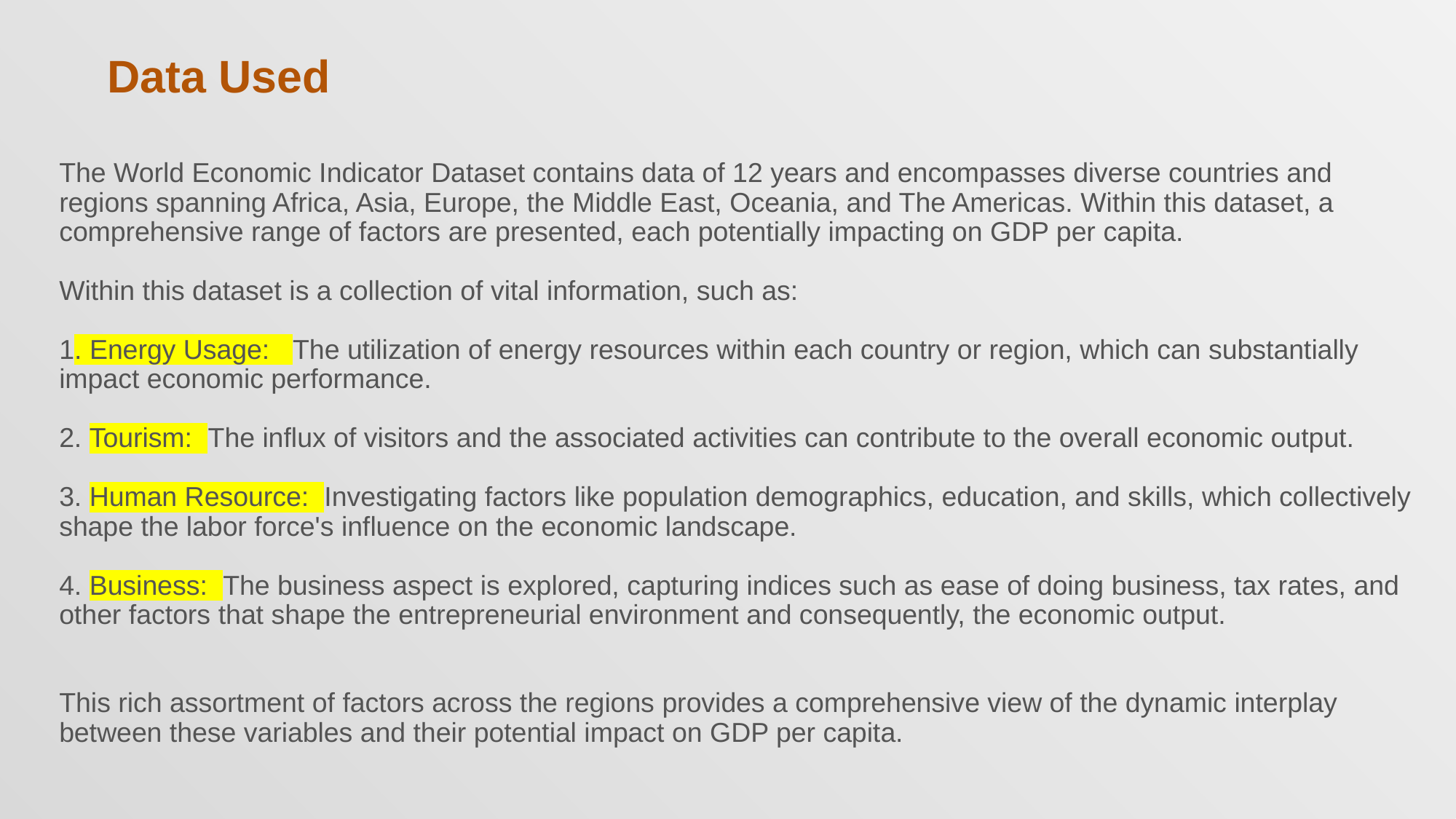

#
Data Used

The World Economic Indicator Dataset contains data of 12 years and encompasses diverse countries and regions spanning Africa, Asia, Europe, the Middle East, Oceania, and The Americas. Within this dataset, a comprehensive range of factors are presented, each potentially impacting on GDP per capita.

Within this dataset is a collection of vital information, such as:

1. Energy Usage:   The utilization of energy resources within each country or region, which can substantially impact economic performance.

2. Tourism:  The influx of visitors and the associated activities can contribute to the overall economic output.

3. Human Resource:  Investigating factors like population demographics, education, and skills, which collectively shape the labor force's influence on the economic landscape.

4. Business:  The business aspect is explored, capturing indices such as ease of doing business, tax rates, and other factors that shape the entrepreneurial environment and consequently, the economic output.

This rich assortment of factors across the regions provides a comprehensive view of the dynamic interplay between these variables and their potential impact on GDP per capita.